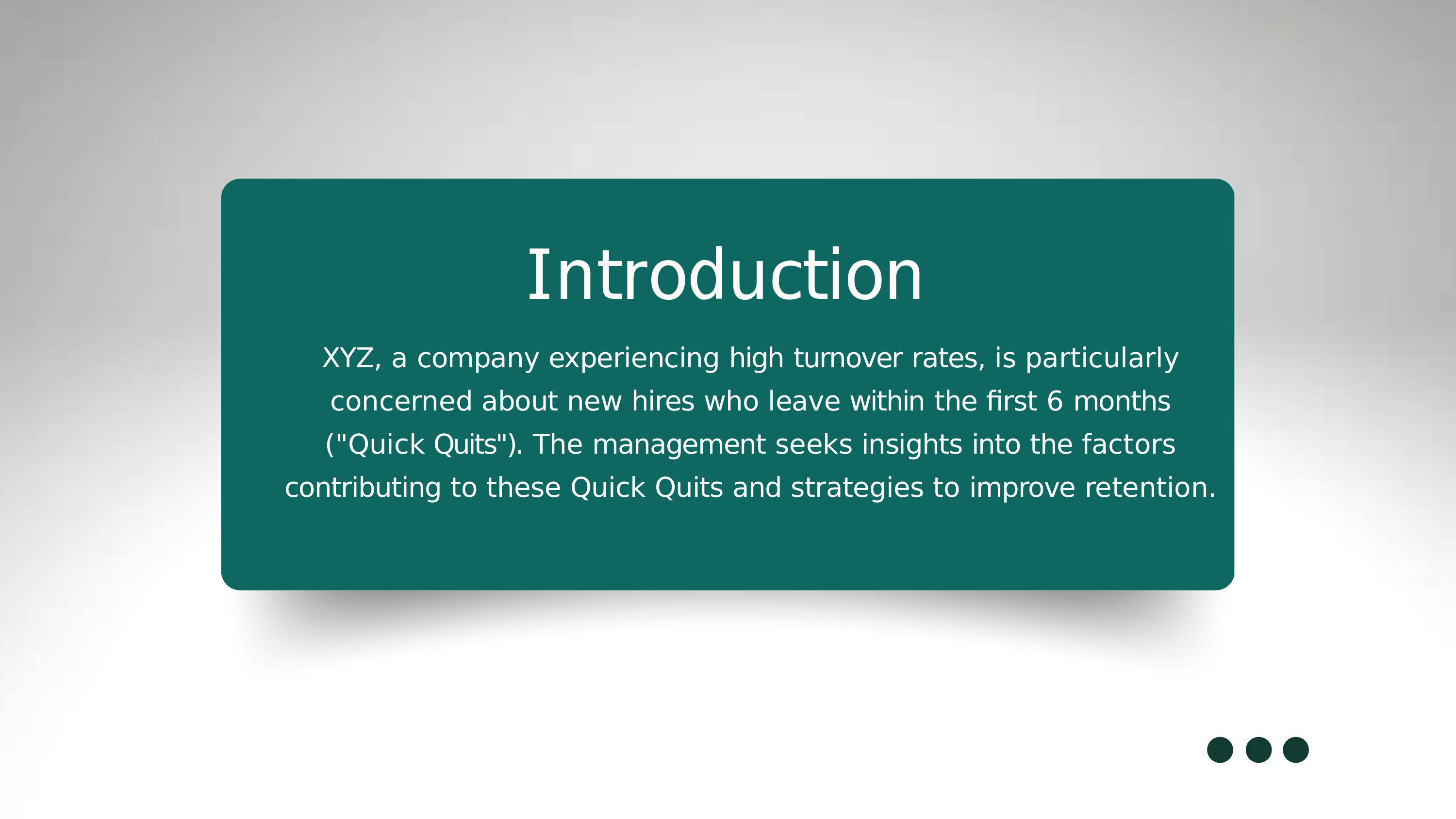

# Introduction
XYZ, a company experiencing high turnover rates, is particularly concerned about new hires who leave within the first 6 months ("Quick Quits"). The management seeks insights into the factors contributing to these Quick Quits and strategies to improve retention.